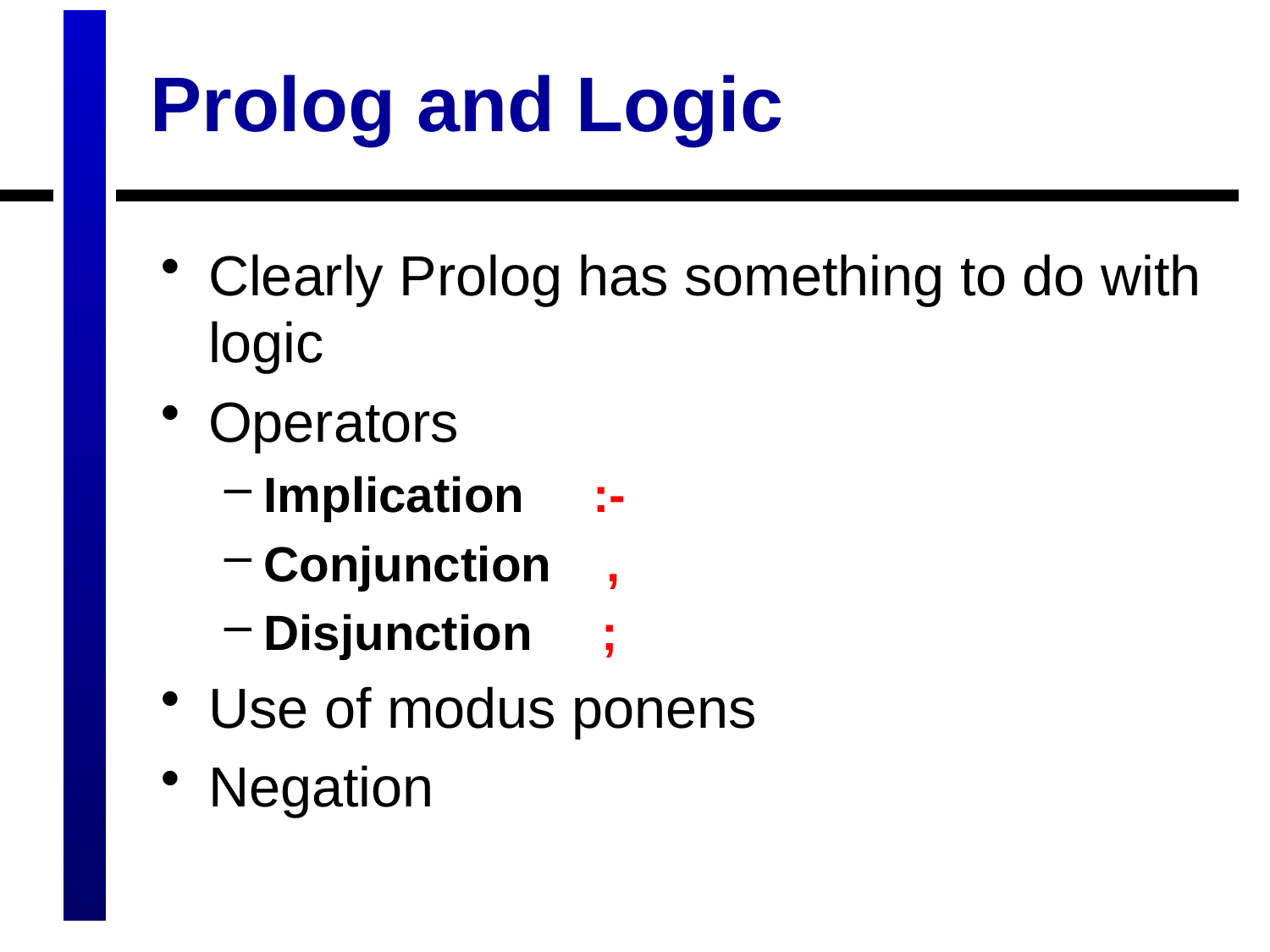

# Prolog and Logic
Clearly Prolog has something to do with logic
Operators
Implication     :-
Conjunction    ,
Disjunction     ;
Use of modus ponens
Negation